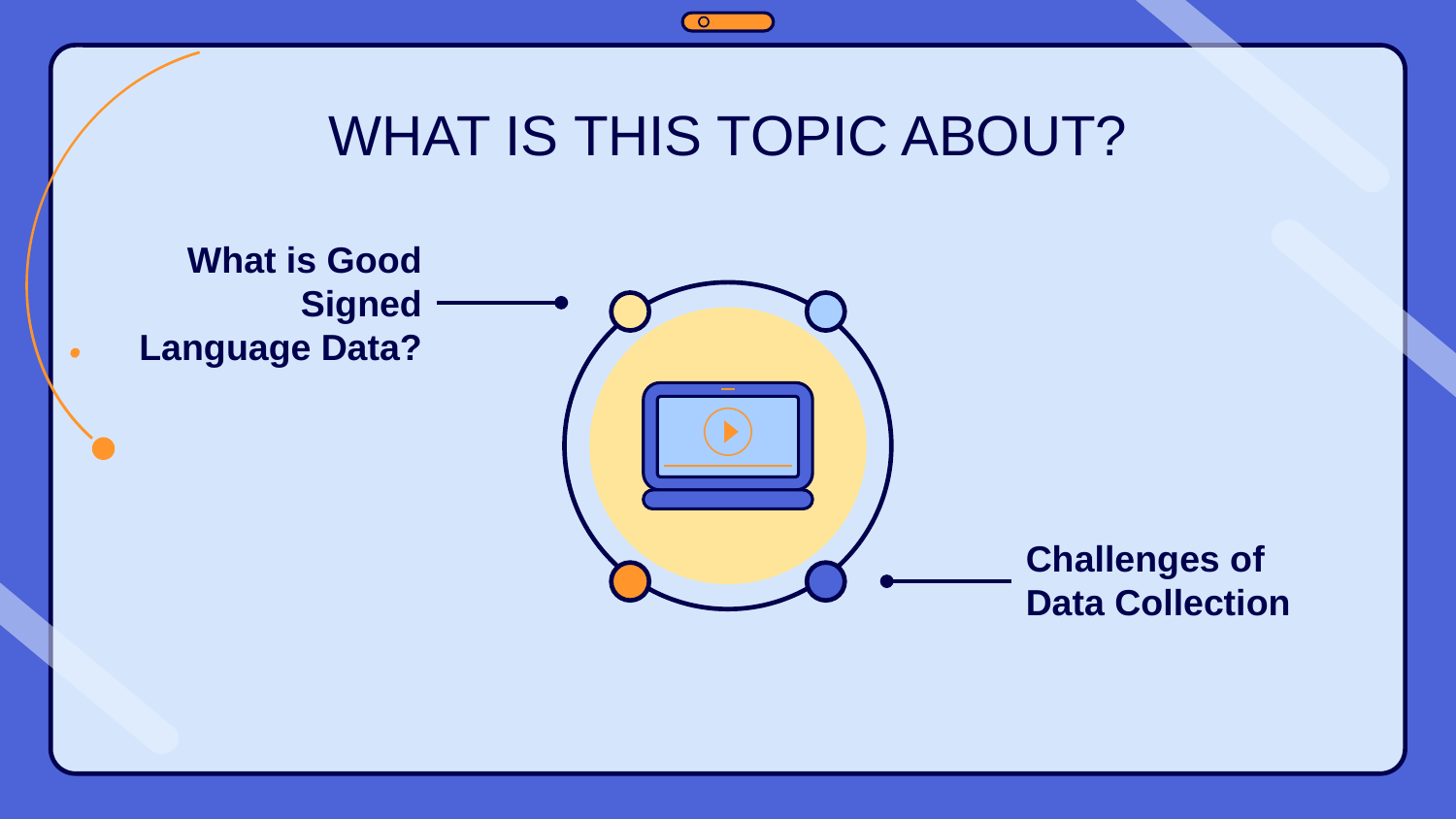

# WHAT IS THIS TOPIC ABOUT?
What is Good Signed Language Data?

Challenges of Data Collection